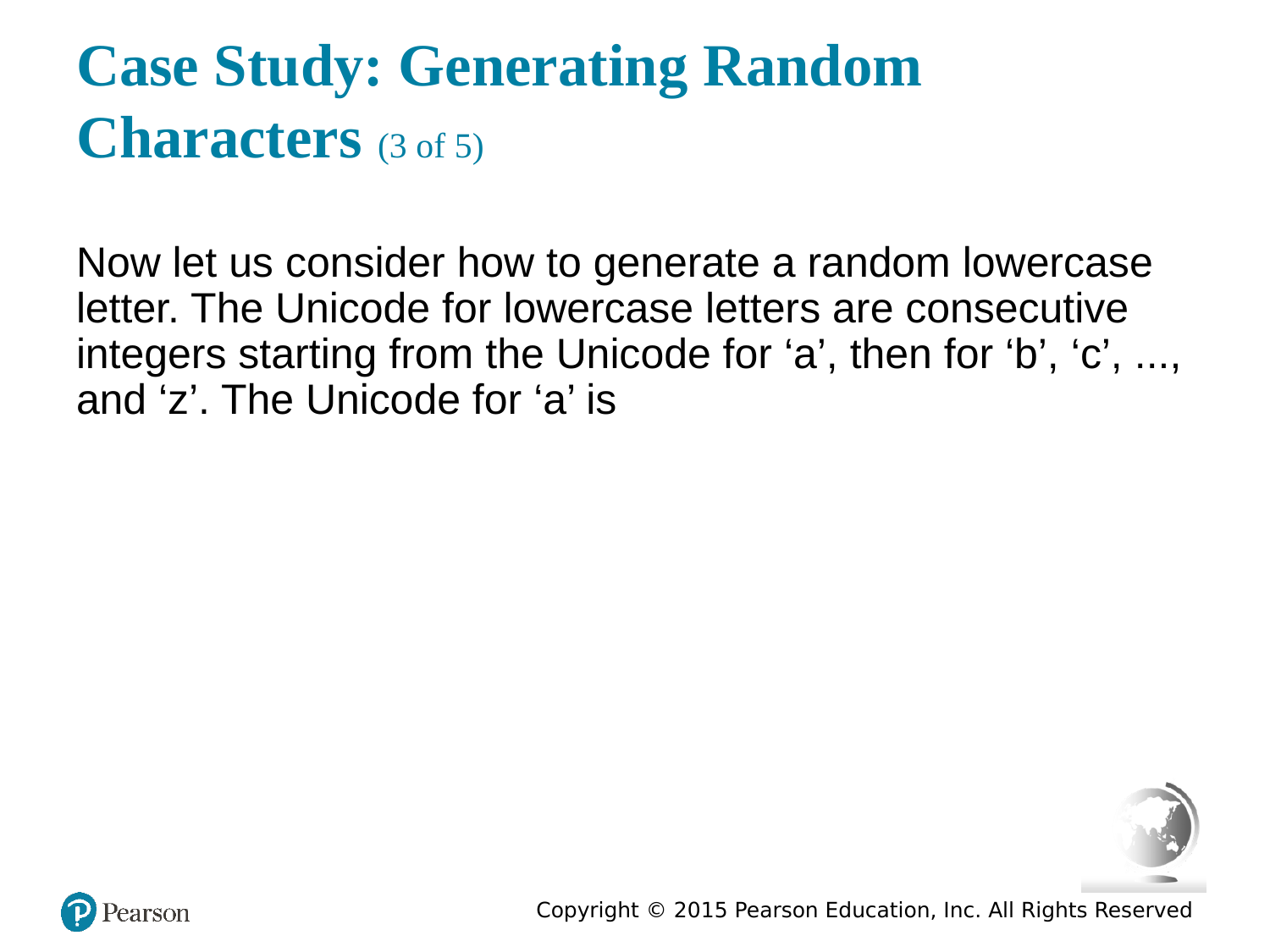

# Case Study: Generating Random Characters (3 of 5)
Now let us consider how to generate a random lowercase letter. The Unicode for lowercase letters are consecutive integers starting from the Unicode for ‘a’, then for ‘b’, ‘c’, ..., and ‘z’. The Unicode for ‘a’ is